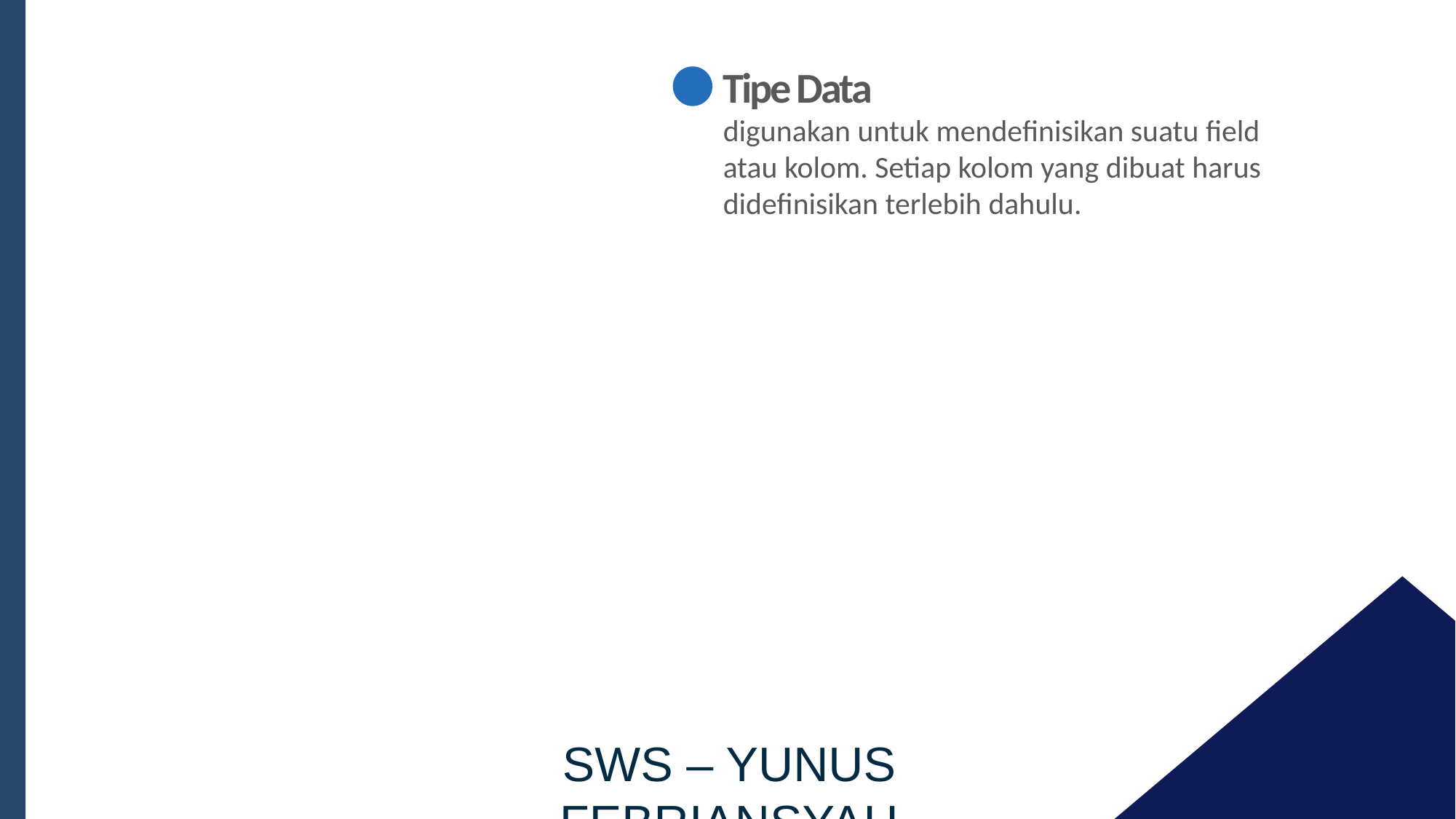

Tipe Data

digunakan untuk mendefinisikan suatu field atau kolom. Setiap kolom yang dibuat harus didefinisikan terlebih dahulu.